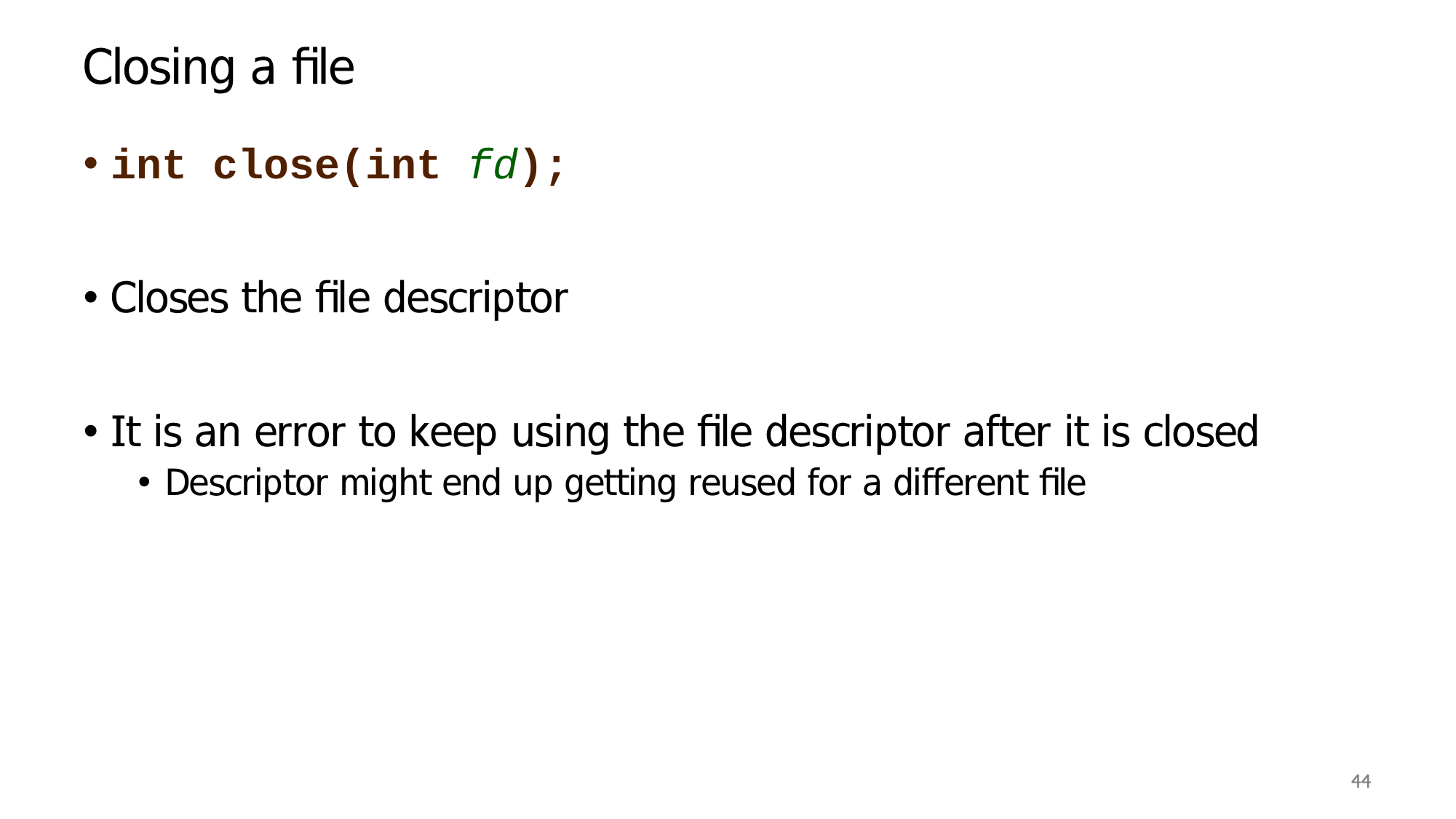

# Closing a file
int close(int fd);

Closes the file descriptor

It is an error to keep using the file descriptor after it is closed
Descriptor might end up getting reused for a different file
44